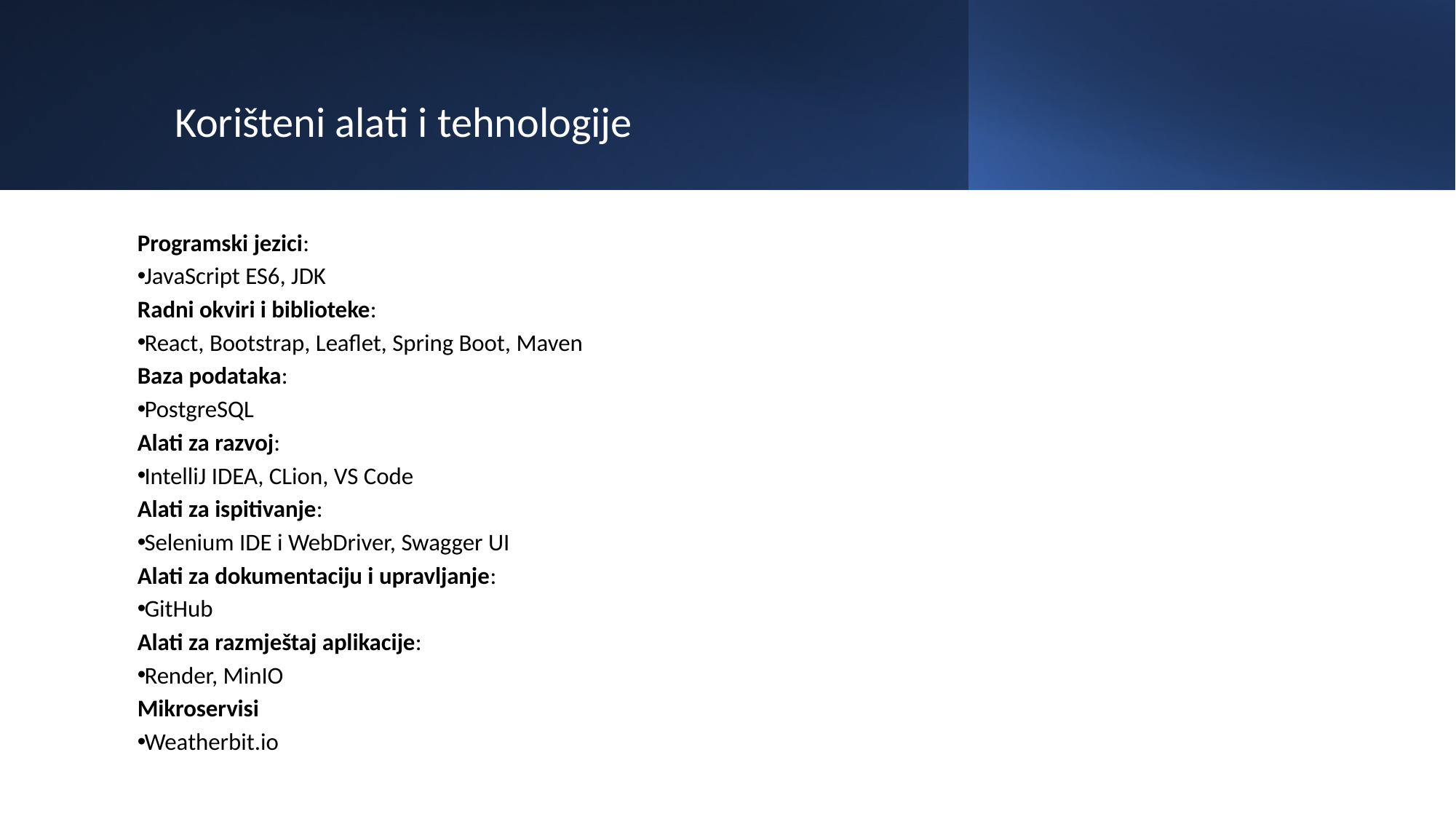

Korišteni alati i tehnologije

Programski jezici:
JavaScript ES6, JDK
Radni okviri i biblioteke:
React, Bootstrap, Leaflet, Spring Boot, Maven
Baza podataka:
PostgreSQL
Alati za razvoj:
IntelliJ IDEA, CLion, VS Code
Alati za ispitivanje:
Selenium IDE i WebDriver, Swagger UI
Alati za dokumentaciju i upravljanje:
GitHub
Alati za razmještaj aplikacije:
Render, MinIO
Mikroservisi
Weatherbit.io